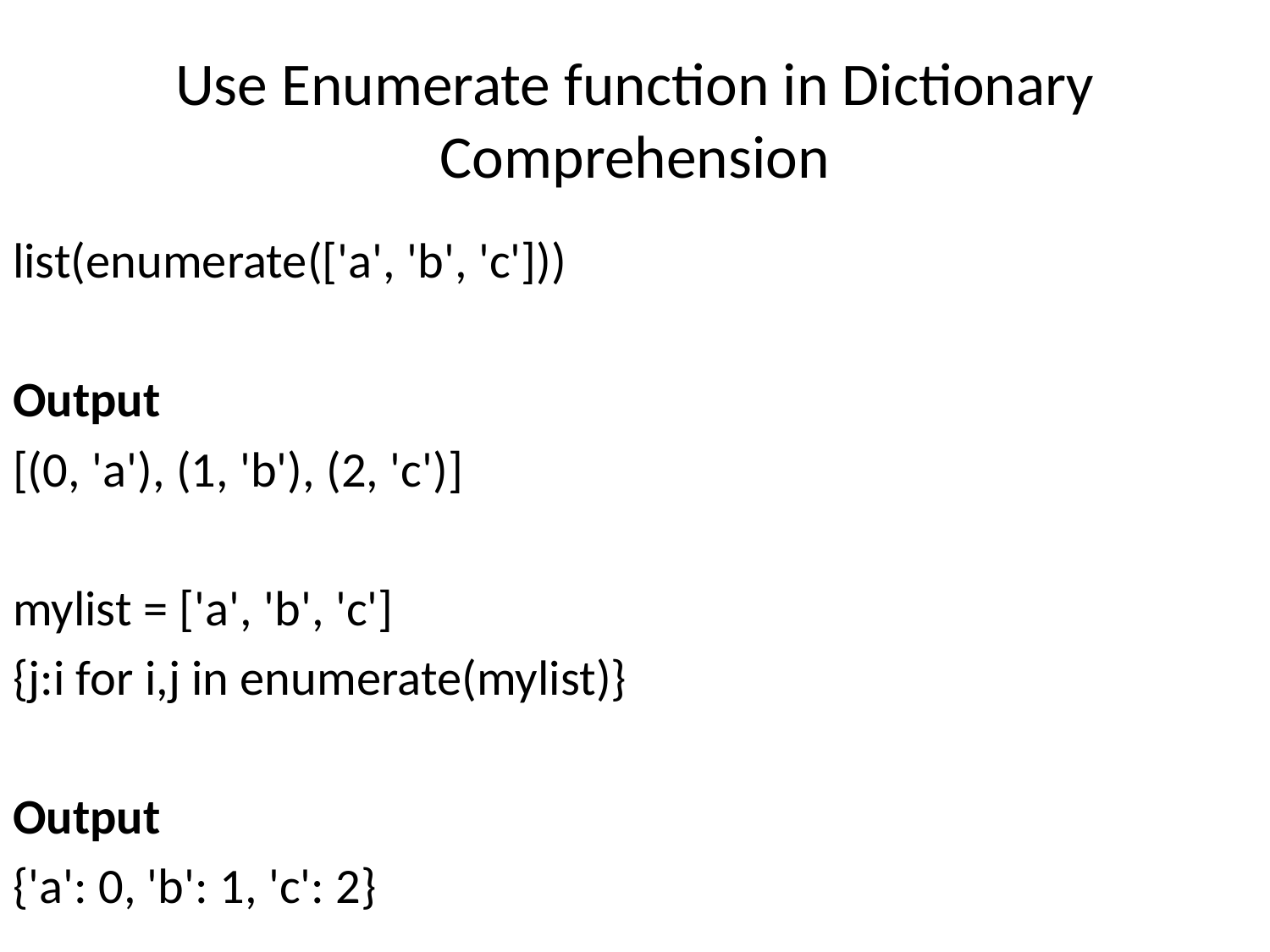

# Use Enumerate function in Dictionary Comprehension
list(enumerate(['a', 'b', 'c']))

Output
[(0, 'a'), (1, 'b'), (2, 'c')]

mylist = ['a', 'b', 'c']
{j:i for i,j in enumerate(mylist)}

Output
{'a': 0, 'b': 1, 'c': 2}